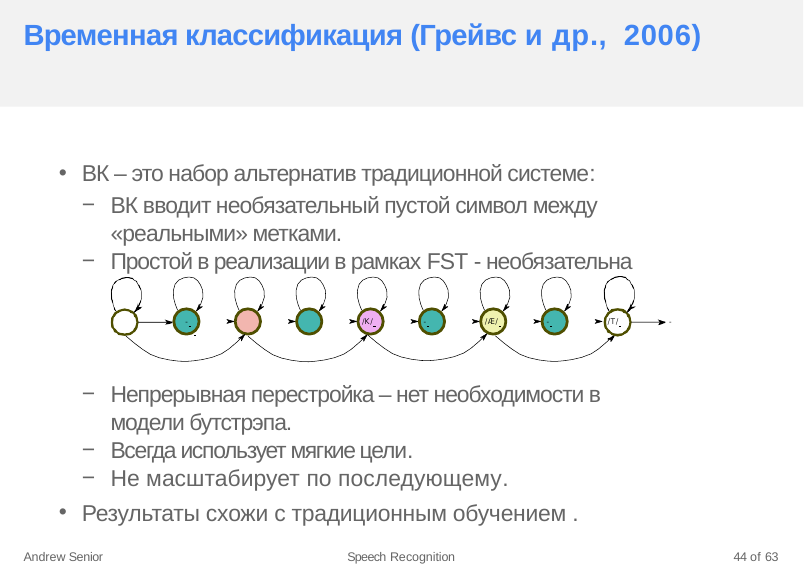

# Временная классификация (Грейвс и др.,  2006)
ВК – это набор альтернатив традиционной системе:
ВК вводит необязательный пустой символ между «реальными» метками.
Простой в реализации в рамках FST - необязательна

- 	/K/ 	- 	/AE/ 	- 	/T/ 	-

Непрерывная перестройка – нет необходимости в модели бутстрэпа.
Всегда использует мягкие цели.
Не масштабирует по последующему.
Результаты схожи с традиционным обучением .

Andrew Senior
Speech Recognition
44 of 63